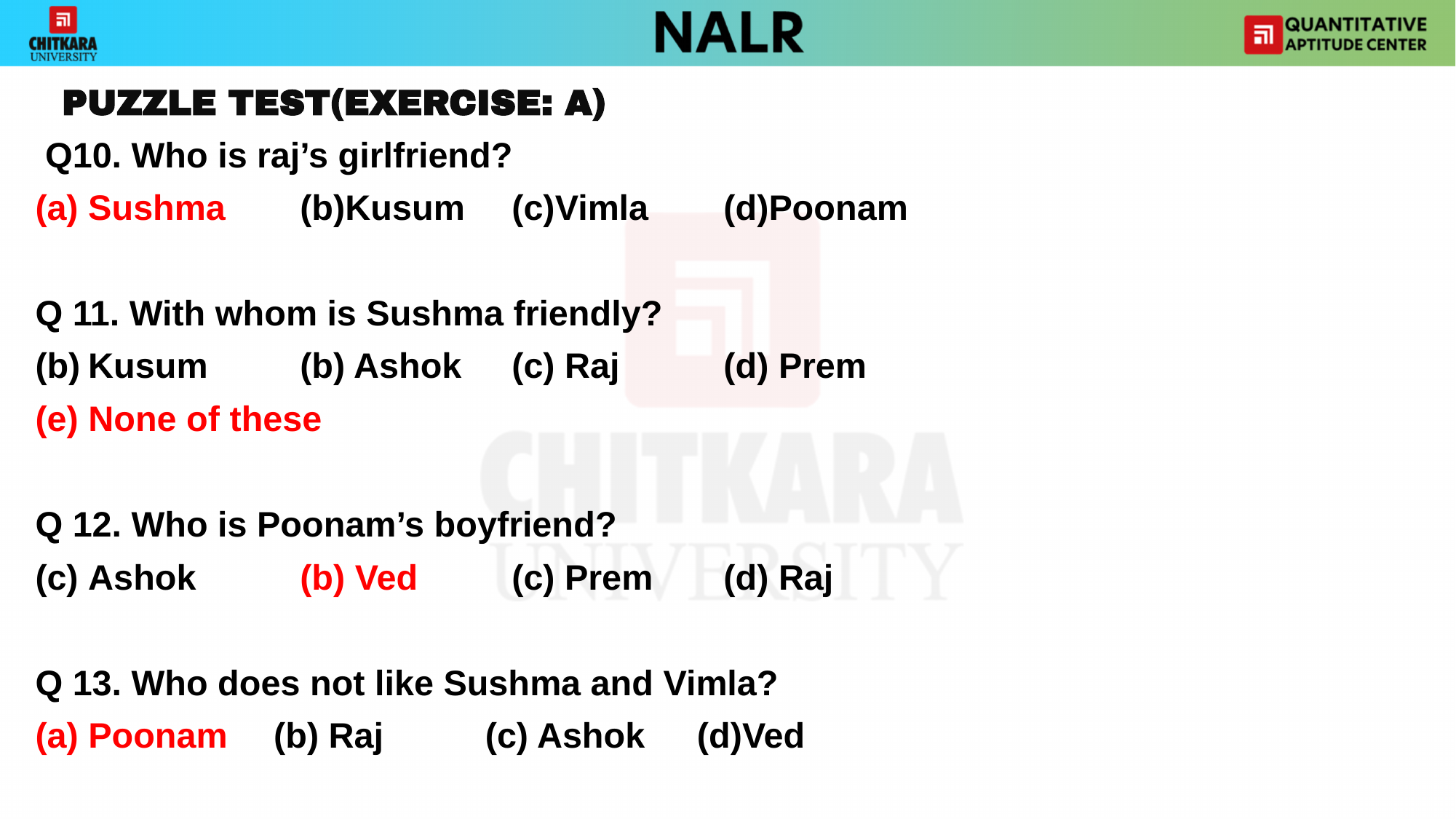

PUZZLE TEST(EXERCISE: A)
 Q10. Who is raj’s girlfriend?
Sushma		(b)Kusum		(c)Vimla		(d)Poonam

Q 11. With whom is Sushma friendly?
Kusum		(b) Ashok 		(c) Raj 		(d) Prem
(e) None of these

Q 12. Who is Poonam’s boyfriend?
Ashok		(b) Ved		(c) Prem		(d) Raj

Q 13. Who does not like Sushma and Vimla?
(a) Poonam		(b) Raj		(c) Ashok		(d)Ved